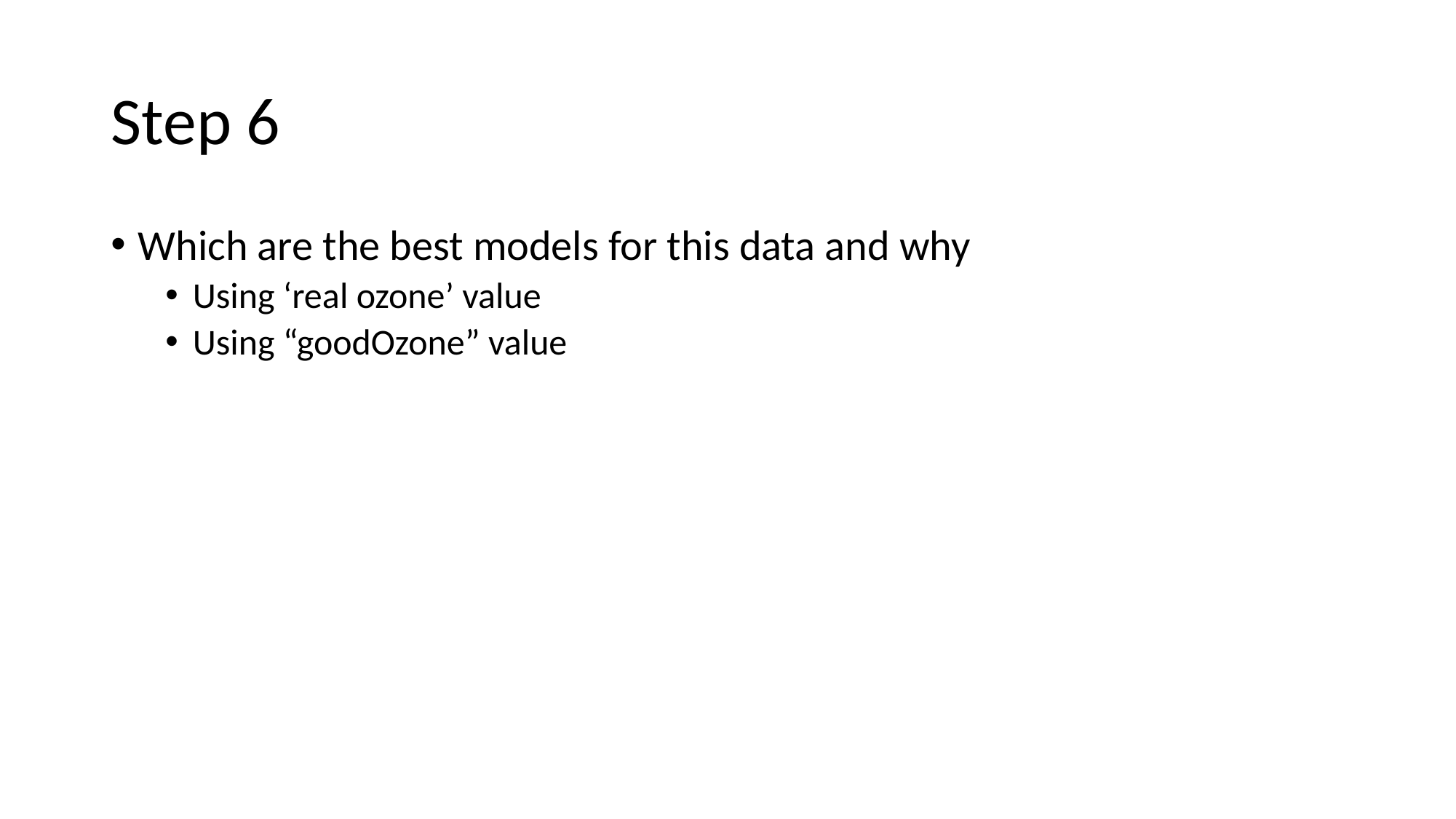

# Step 6
Which are the best models for this data and why
Using ‘real ozone’ value
Using “goodOzone” value